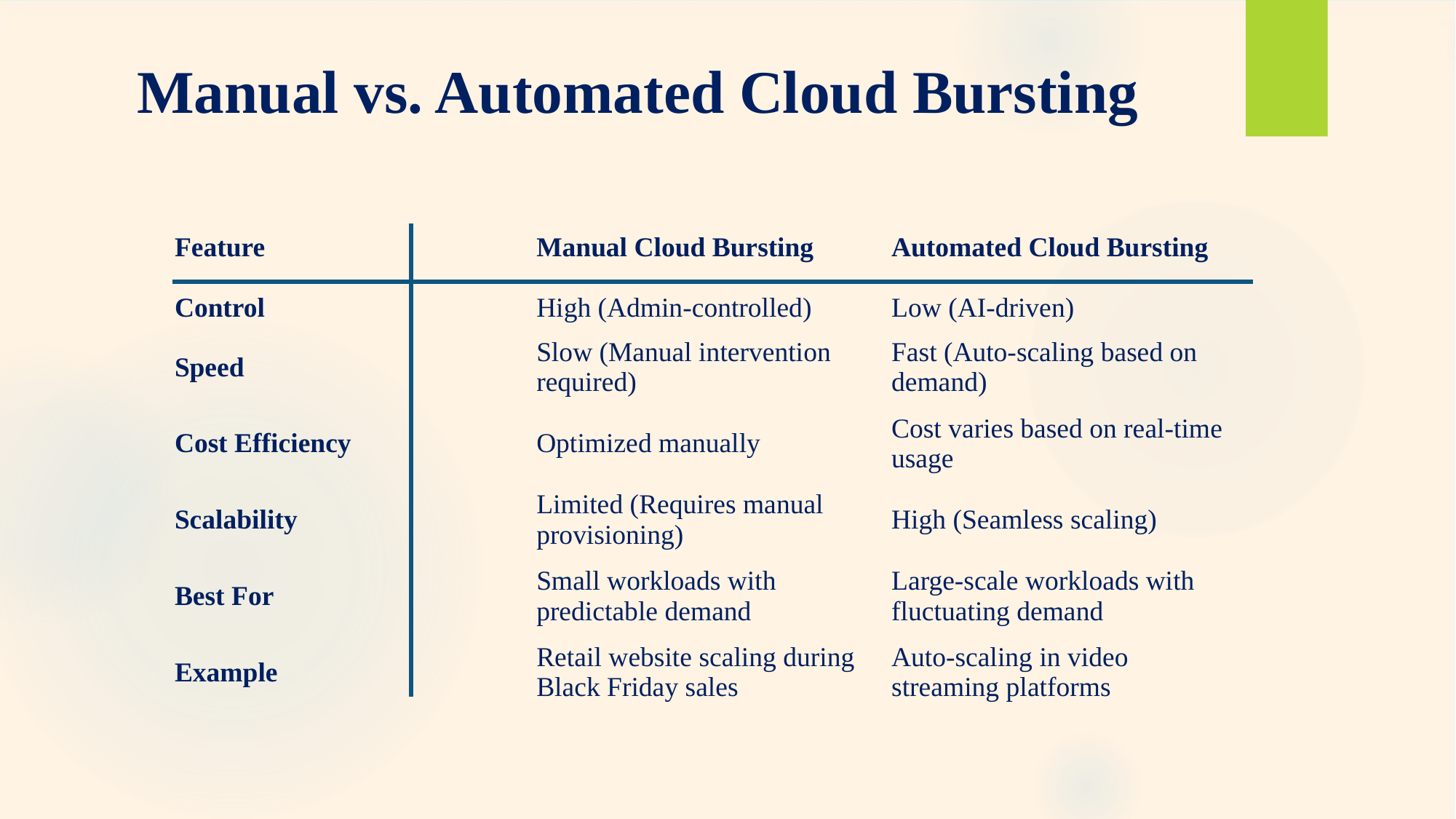

# Manual vs. Automated Cloud Bursting
| Feature | Manual Cloud Bursting | Automated Cloud Bursting |
| --- | --- | --- |
| Control | High (Admin-controlled) | Low (AI-driven) |
| Speed | Slow (Manual intervention required) | Fast (Auto-scaling based on demand) |
| Cost Efficiency | Optimized manually | Cost varies based on real-time usage |
| Scalability | Limited (Requires manual provisioning) | High (Seamless scaling) |
| Best For | Small workloads with predictable demand | Large-scale workloads with fluctuating demand |
| Example | Retail website scaling during Black Friday sales | Auto-scaling in video streaming platforms |